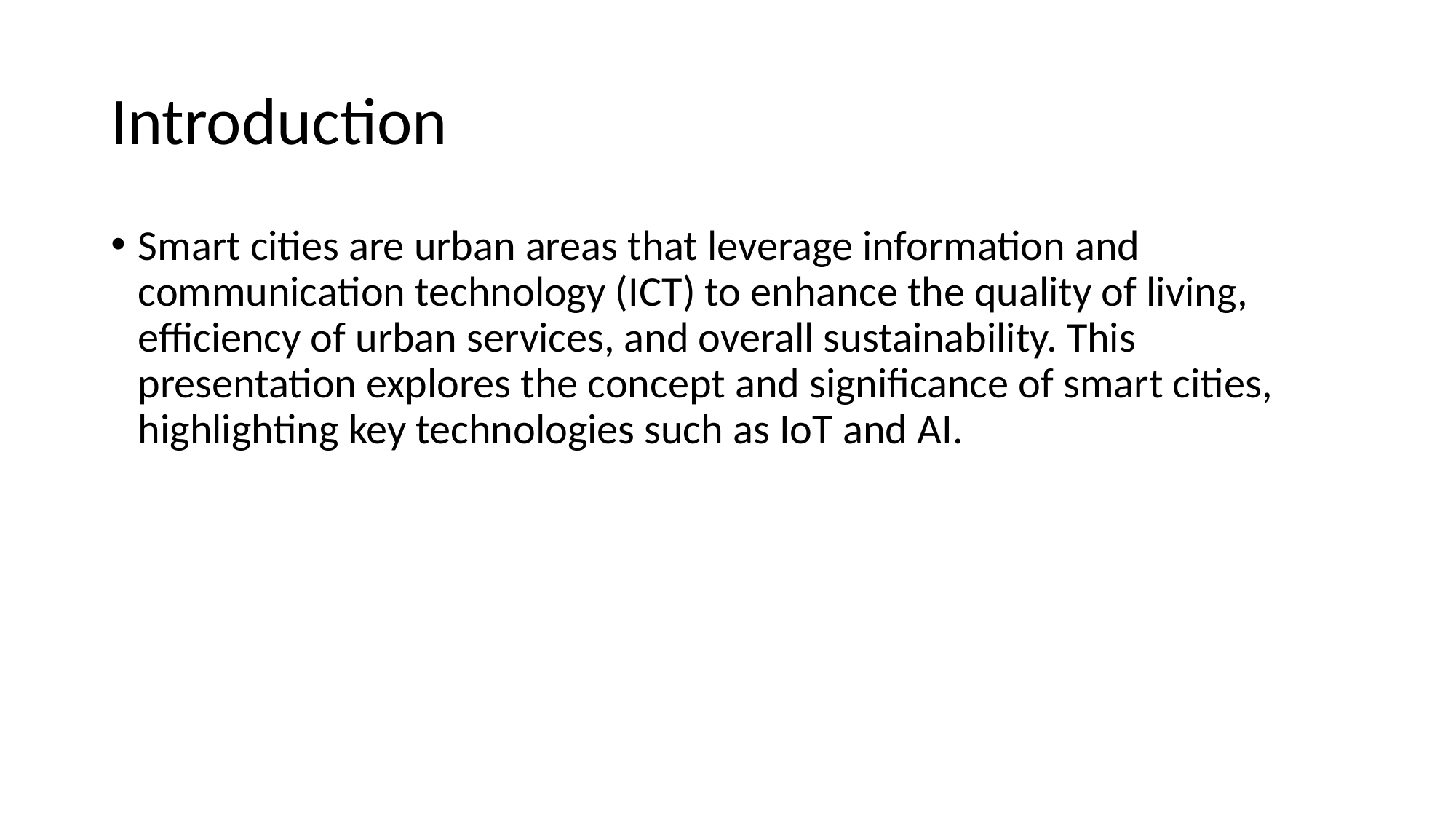

# Introduction
Smart cities are urban areas that leverage information and communication technology (ICT) to enhance the quality of living, efficiency of urban services, and overall sustainability. This presentation explores the concept and significance of smart cities, highlighting key technologies such as IoT and AI.